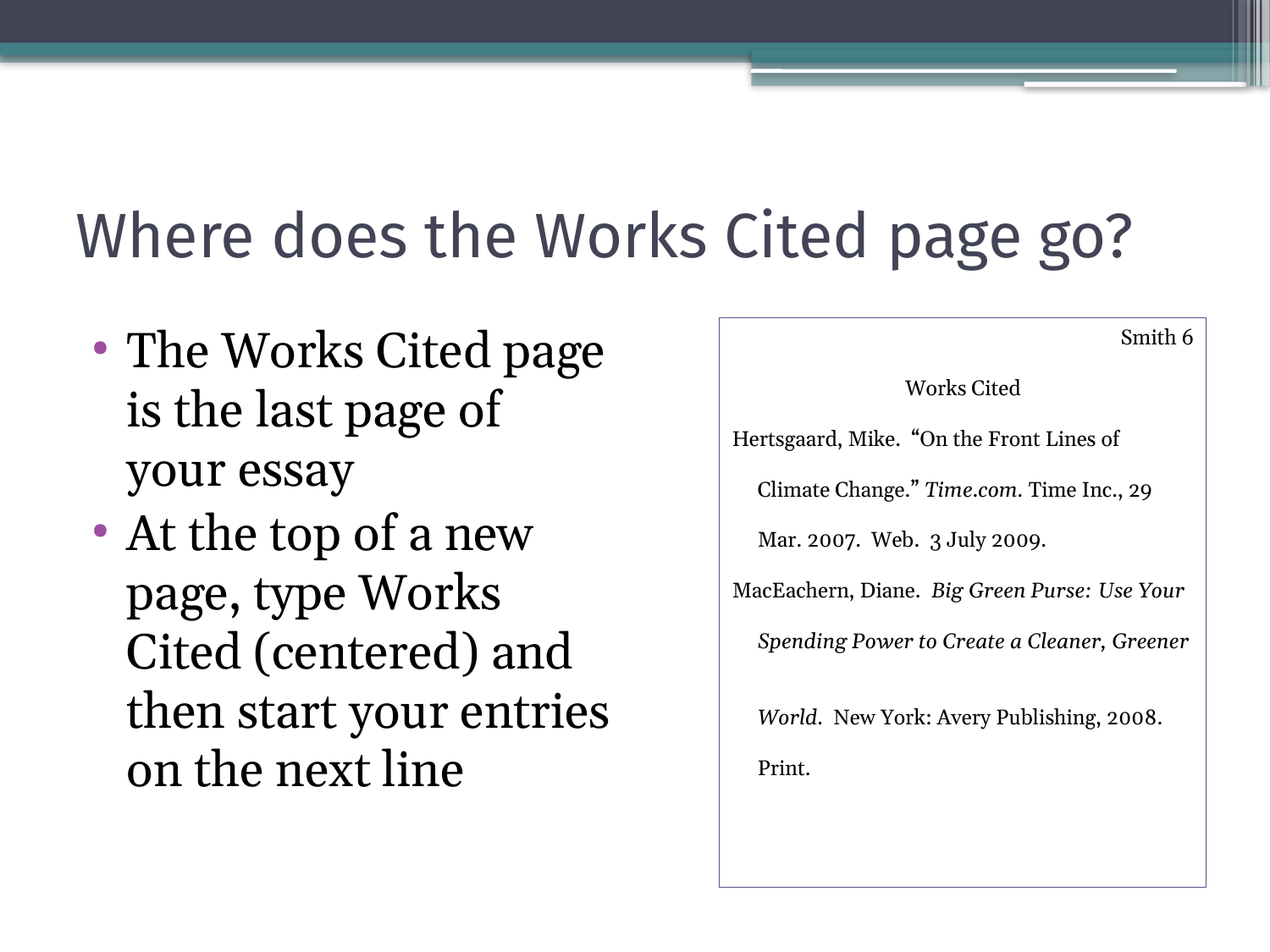

# Where does the Works Cited page go?
The Works Cited page is the last page of your essay
At the top of a new page, type Works Cited (centered) and then start your entries on the next line
Smith 6

Works Cited

Hertsgaard, Mike.  “On the Front Lines of

     Climate Change.” Time.com. Time Inc., 29

     Mar. 2007.  Web.  3 July 2009.

MacEachern, Diane.  Big Green Purse: Use Your

     Spending Power to Create a Cleaner, Greener
     World.  New York: Avery Publishing, 2008.

     Print.